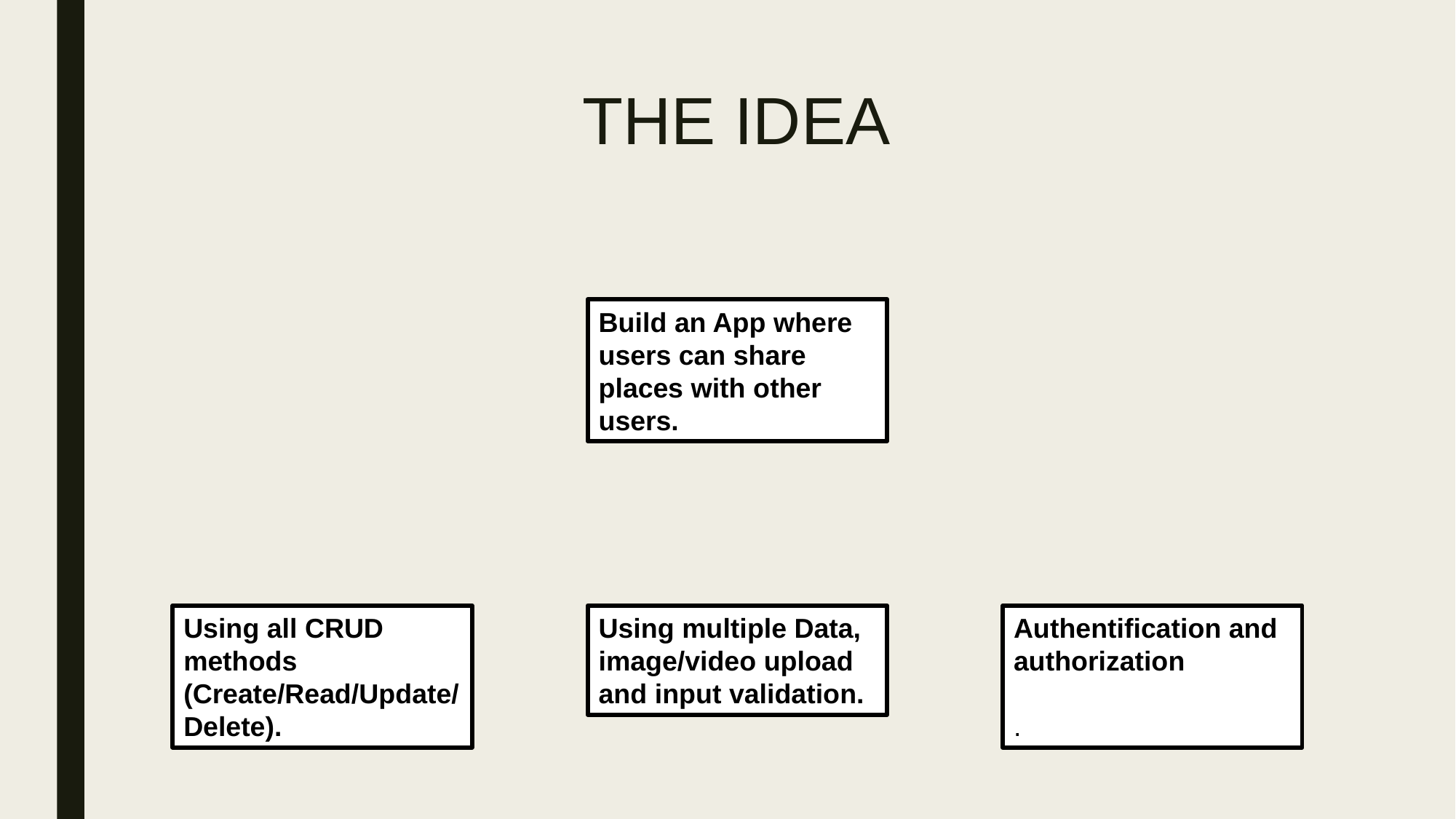

# THE IDEA

Build an App where users can share places with other users.
Using all CRUD methods (Create/Read/Update/Delete).
Using multiple Data, image/video upload and input validation.
Authentification and authorization

.